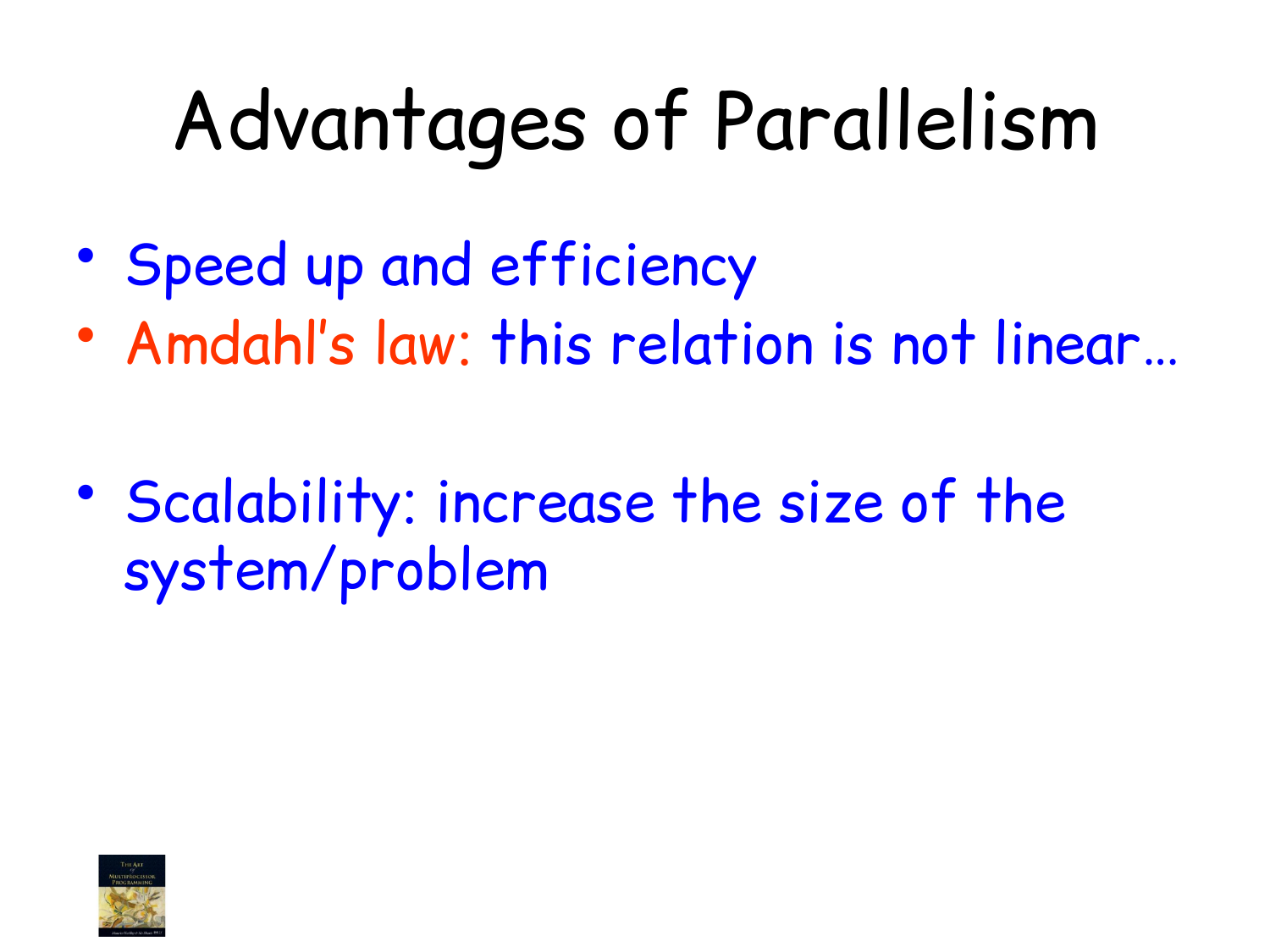

Advantages of Parallelism
Speed up and efficiency
Amdahl’s law: this relation is not linear…

Scalability: increase the size of the system/problem